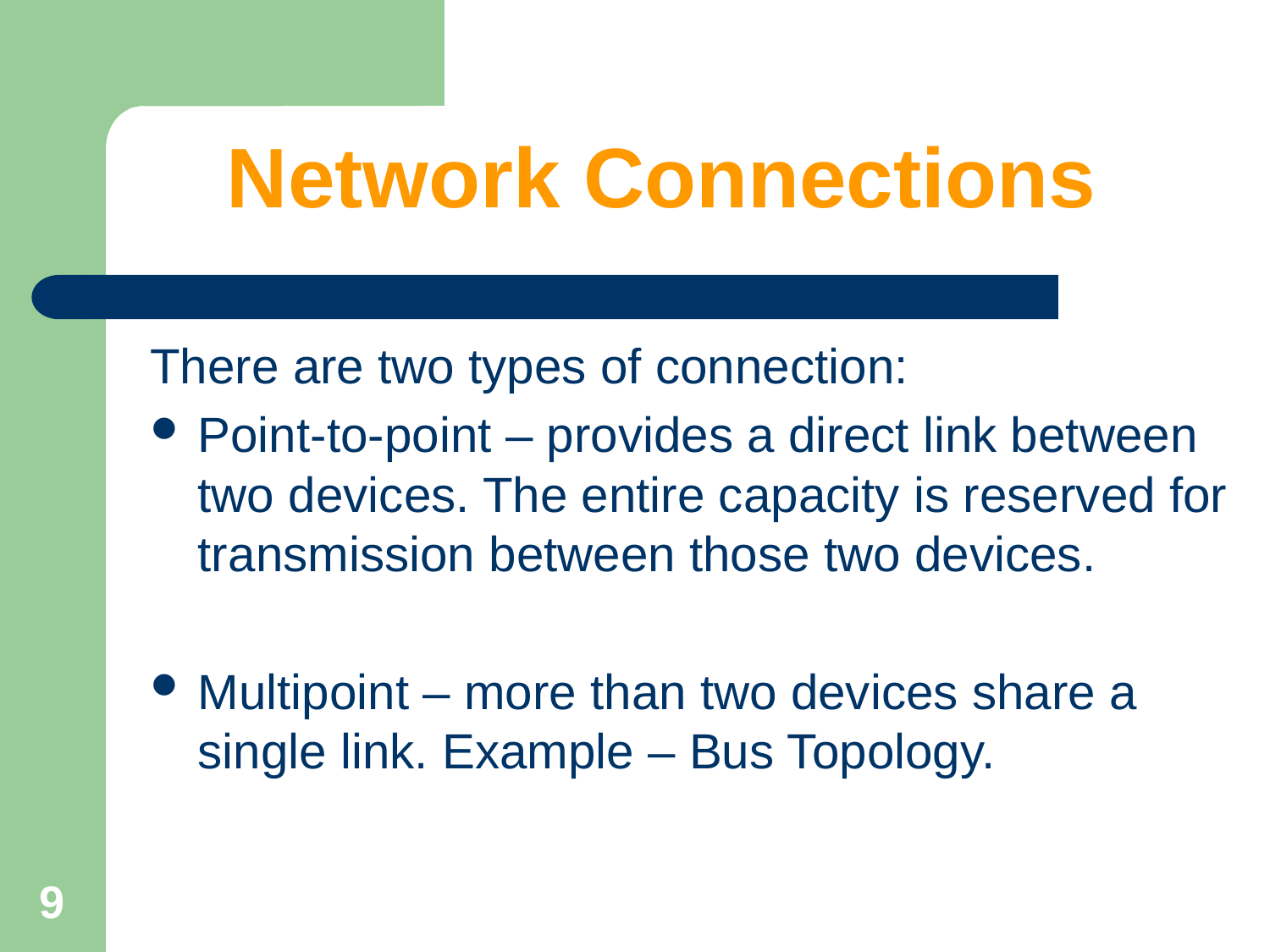

# Network Connections
There are two types of connection:
Point-to-point – provides a direct link between two devices. The entire capacity is reserved for transmission between those two devices.

Multipoint – more than two devices share a single link. Example – Bus Topology.

9